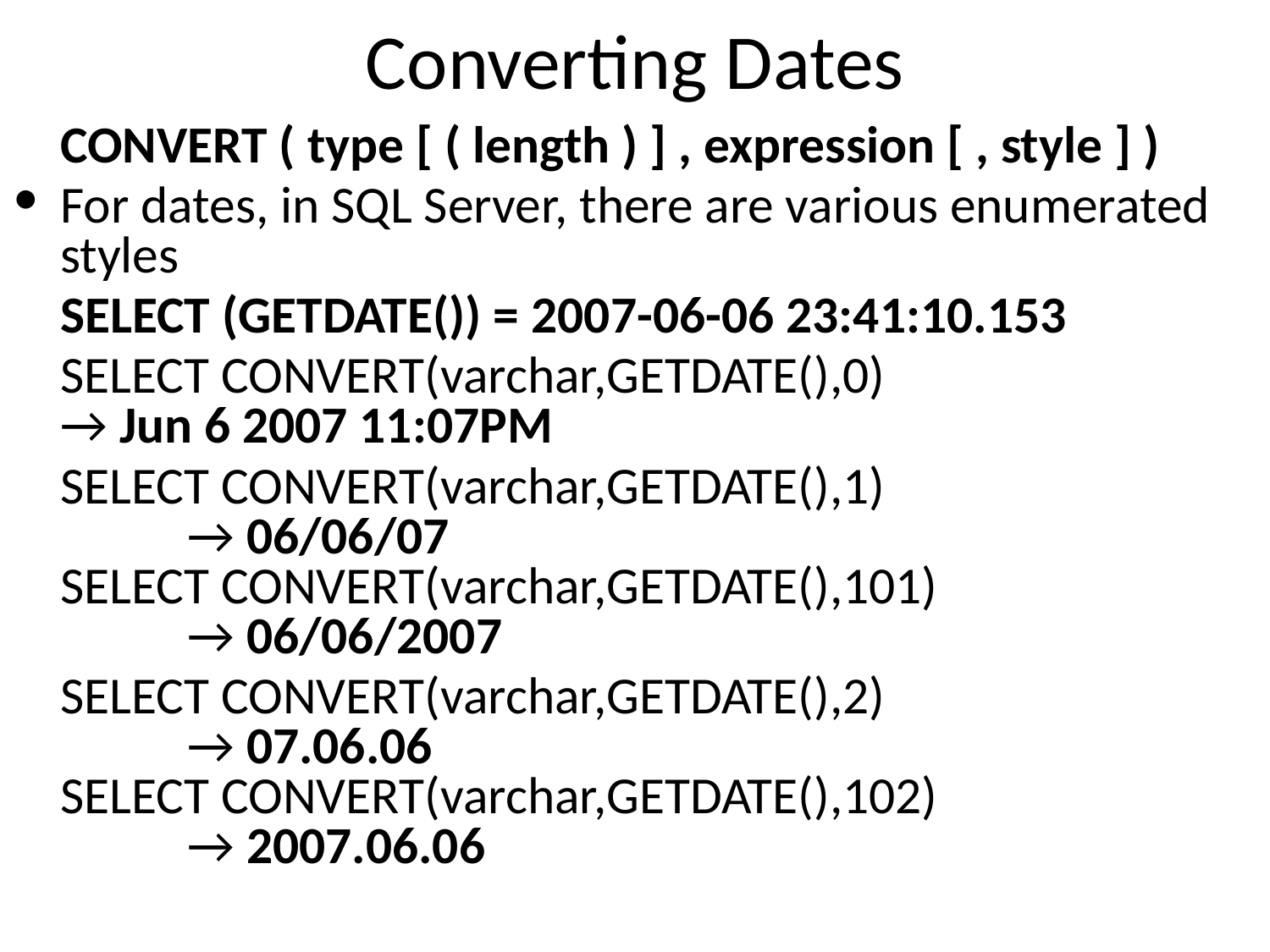

# Converting Dates
	CONVERT ( type [ ( length ) ] , expression [ , style ] )
For dates, in SQL Server, there are various enumerated styles
	SELECT (GETDATE()) = 2007-06-06 23:41:10.153
	SELECT CONVERT(varchar,GETDATE(),0)			→ Jun 6 2007 11:07PM
	SELECT CONVERT(varchar,GETDATE(),1)
	→ 06/06/07
SELECT CONVERT(varchar,GETDATE(),101)
	→ 06/06/2007
	SELECT CONVERT(varchar,GETDATE(),2)
	→ 07.06.06
SELECT CONVERT(varchar,GETDATE(),102)
	→ 2007.06.06